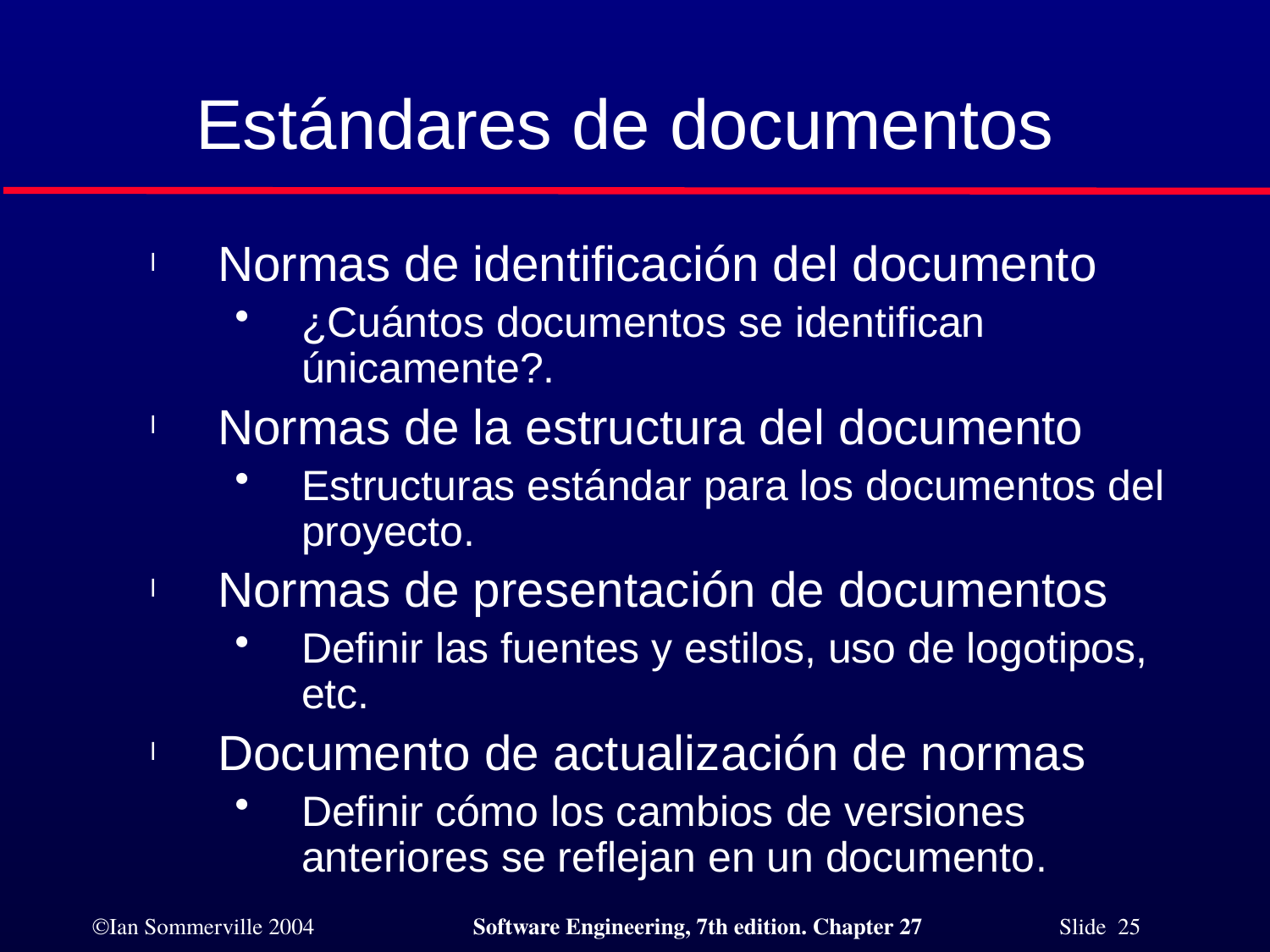

# Estándares de documentos
Normas de identificación del documento
¿Cuántos documentos se identifican únicamente?.
Normas de la estructura del documento
Estructuras estándar para los documentos del proyecto.
Normas de presentación de documentos
Definir las fuentes y estilos, uso de logotipos, etc.
Documento de actualización de normas
Definir cómo los cambios de versiones anteriores se reflejan en un documento.